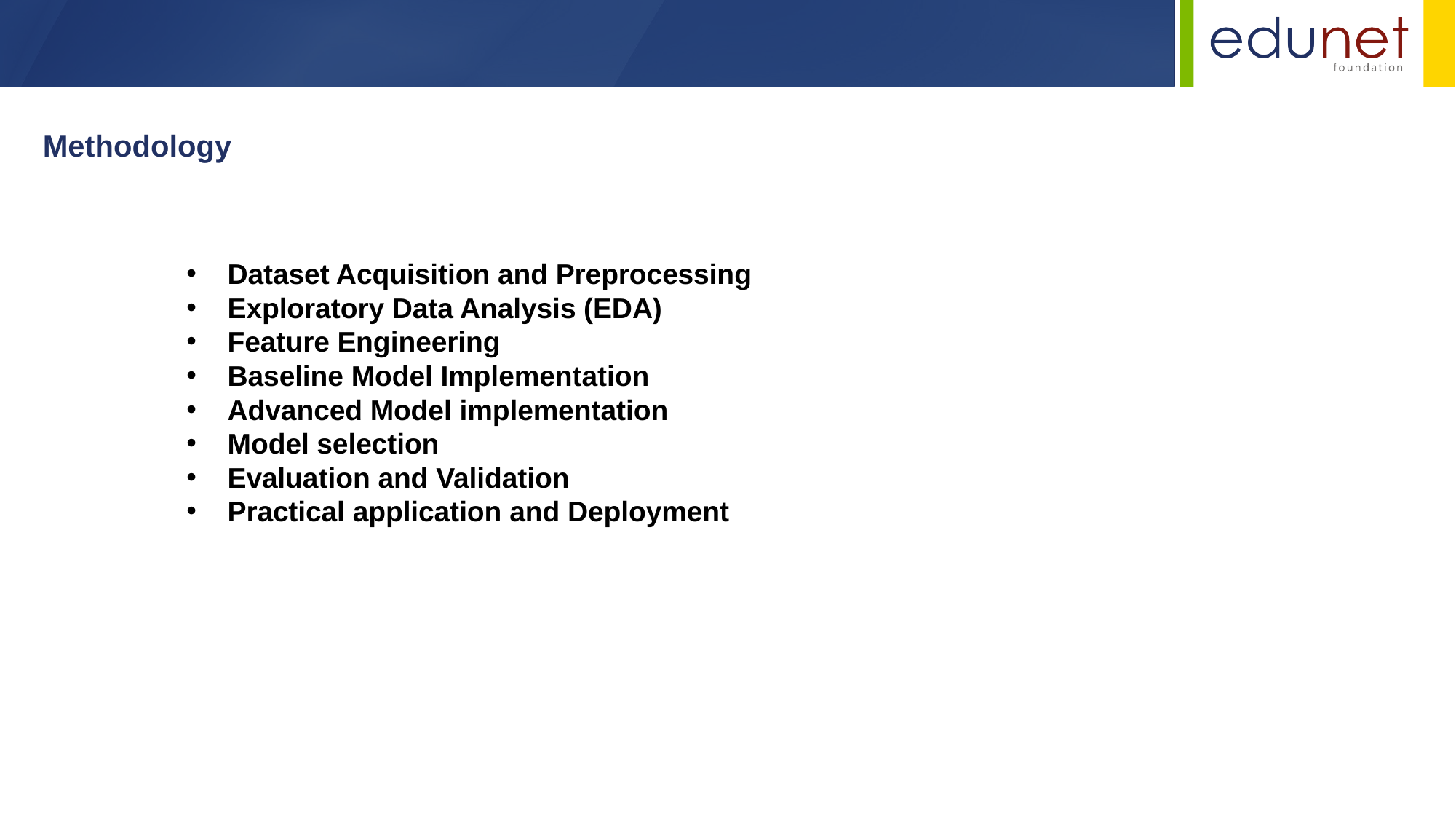

Methodology

Dataset Acquisition and Preprocessing
Exploratory Data Analysis (EDA)
Feature Engineering
Baseline Model Implementation
Advanced Model implementation
Model selection
Evaluation and Validation
Practical application and Deployment